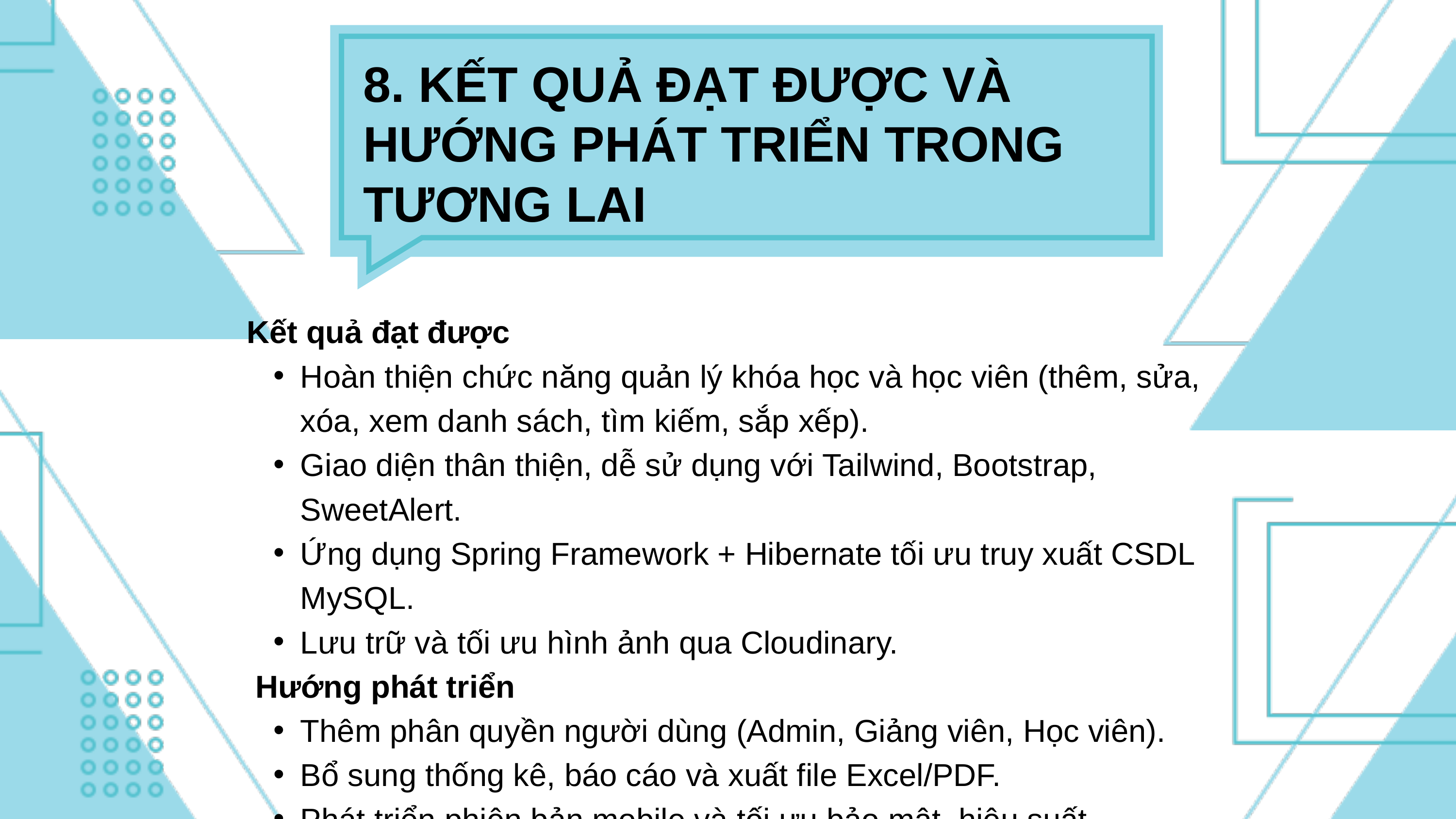

8. KẾT QUẢ ĐẠT ĐƯỢC VÀ HƯỚNG PHÁT TRIỂN TRONG TƯƠNG LAI
Kết quả đạt được
Hoàn thiện chức năng quản lý khóa học và học viên (thêm, sửa, xóa, xem danh sách, tìm kiếm, sắp xếp).
Giao diện thân thiện, dễ sử dụng với Tailwind, Bootstrap, SweetAlert.
Ứng dụng Spring Framework + Hibernate tối ưu truy xuất CSDL MySQL.
Lưu trữ và tối ưu hình ảnh qua Cloudinary.
 Hướng phát triển
Thêm phân quyền người dùng (Admin, Giảng viên, Học viên).
Bổ sung thống kê, báo cáo và xuất file Excel/PDF.
Phát triển phiên bản mobile và tối ưu bảo mật, hiệu suất.